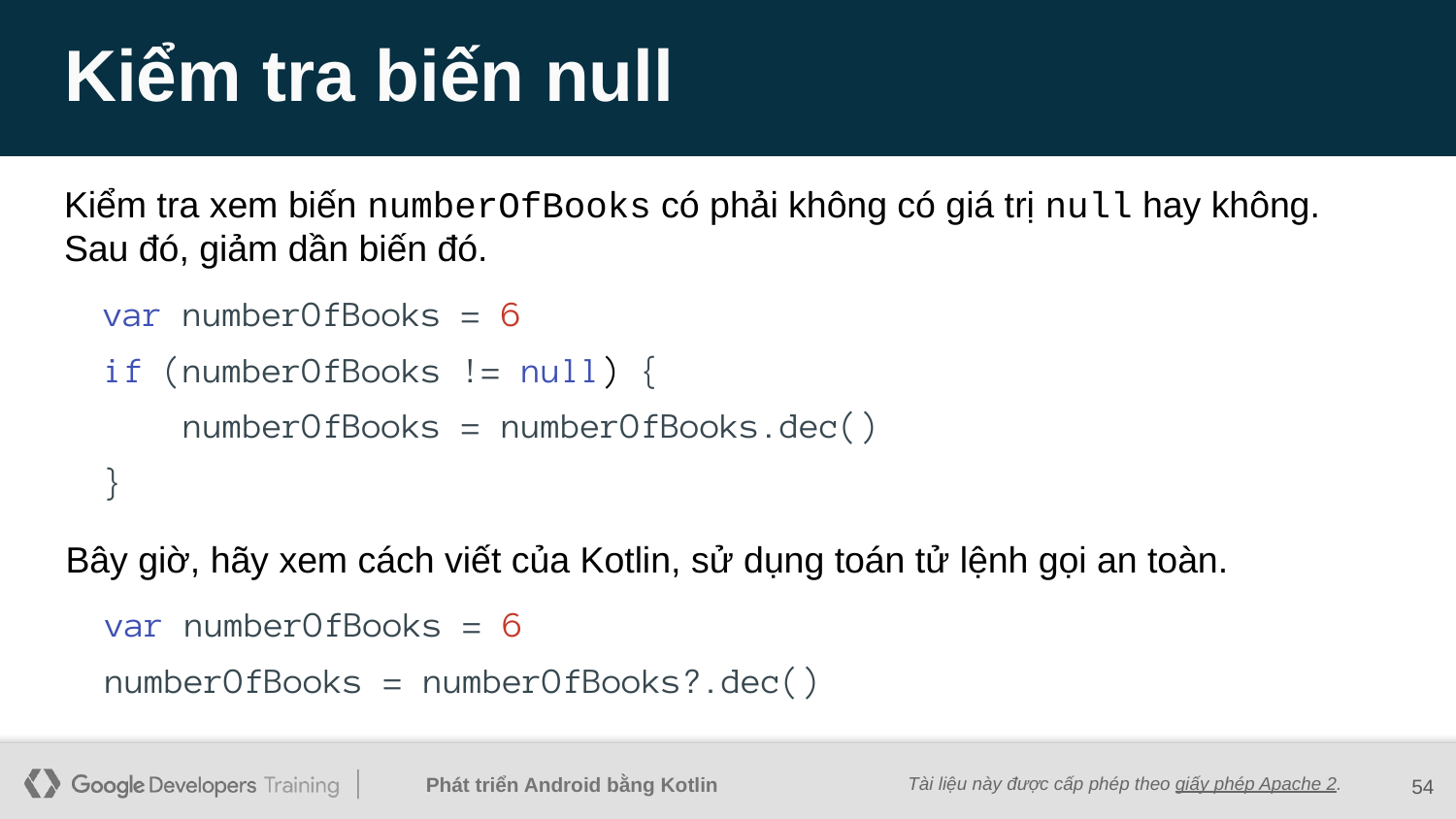

# Kiểm tra biến null
Kiểm tra xem biến numberOfBooks có phải không có giá trị null hay không. Sau đó, giảm dần biến đó.

  var numberOfBooks = 6
  if (numberOfBooks != null) {
      numberOfBooks = numberOfBooks.dec()
  }

Bây giờ, hãy xem cách viết của Kotlin, sử dụng toán tử lệnh gọi an toàn.

  var numberOfBooks = 6
  numberOfBooks = numberOfBooks?.dec()

54